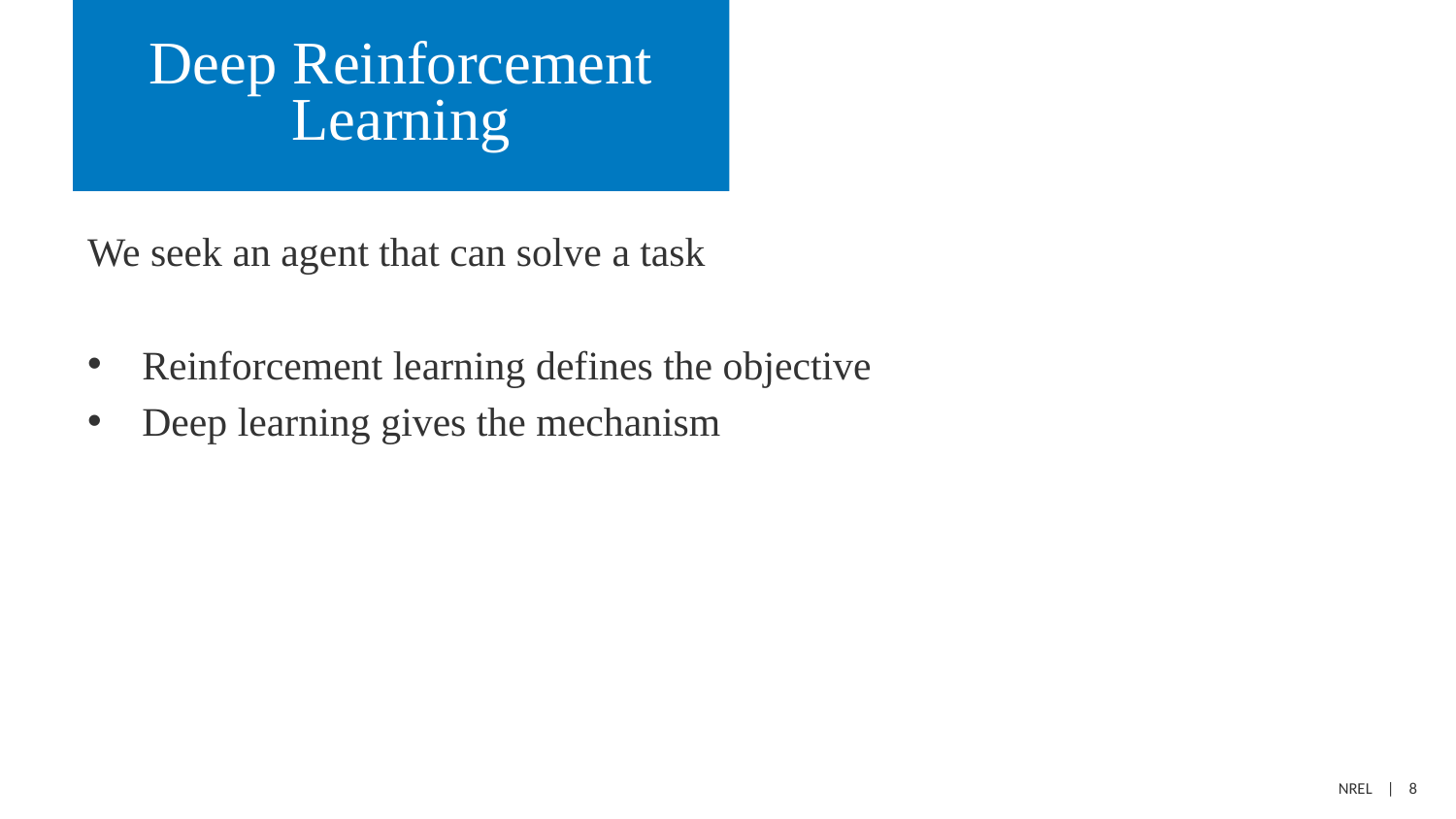

# Deep Reinforcement Learning
We seek an agent that can solve a task

Reinforcement learning defines the objective
Deep learning gives the mechanism